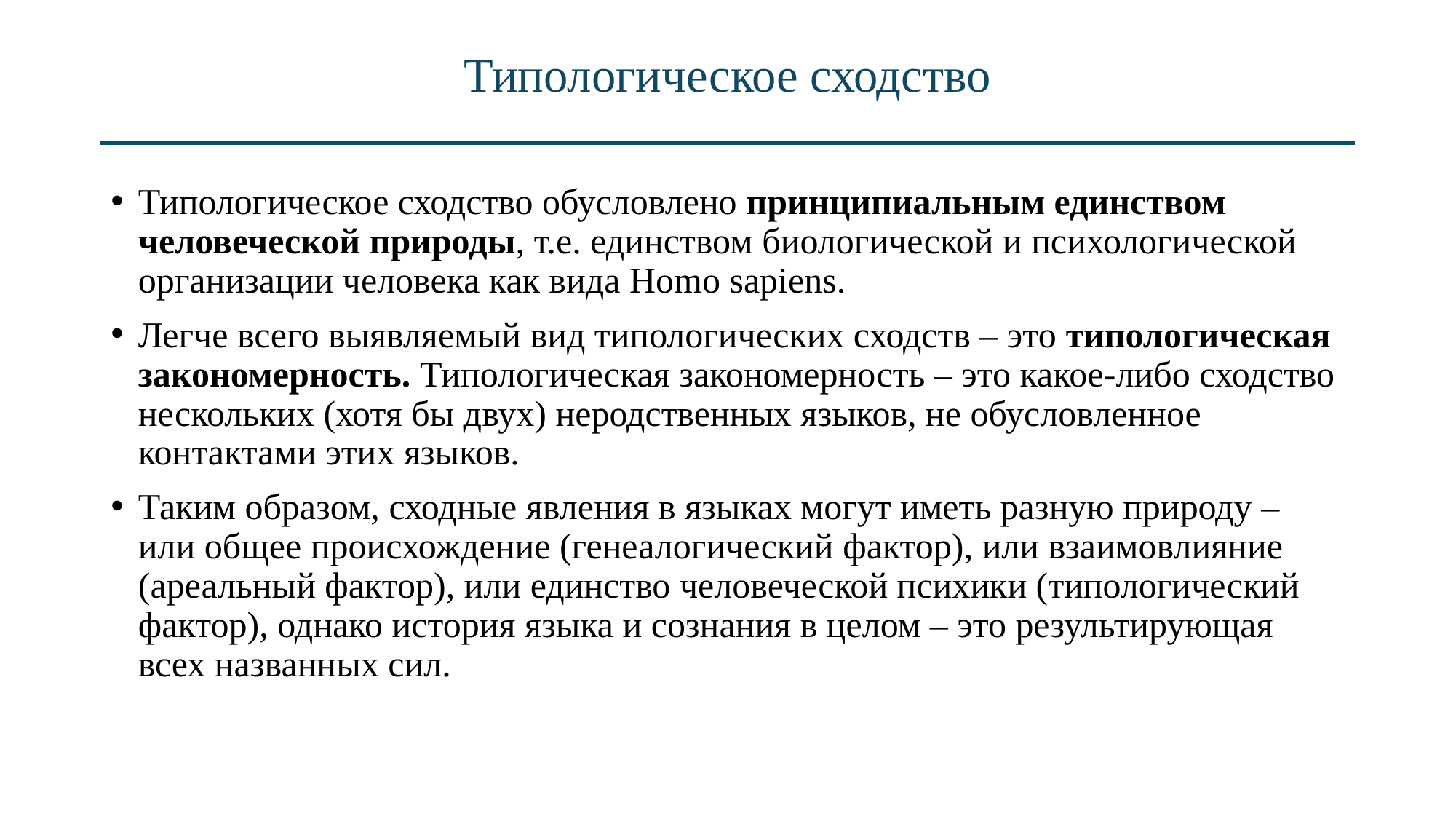

# Типологическое сходство
Типологическое сходство обусловлено принципиальным единством человеческой природы, т.е. единством биологической и психологической организации человека как вида Нomo sapiens.
Легче всего выявляемый вид типологических сходств – это типологическая закономерность. Типологическая закономерность – это какое-либо сходство нескольких (хотя бы двух) неродственных языков, не обусловленное контактами этих языков.
Таким образом, сходные явления в языках могут иметь разную природу – или общее происхождение (генеалогический фактор), или взаимовлияние (ареальный фактор), или единство человеческой психики (типологический фактор), однако история языка и сознания в целом – это результирующая всех названных сил.